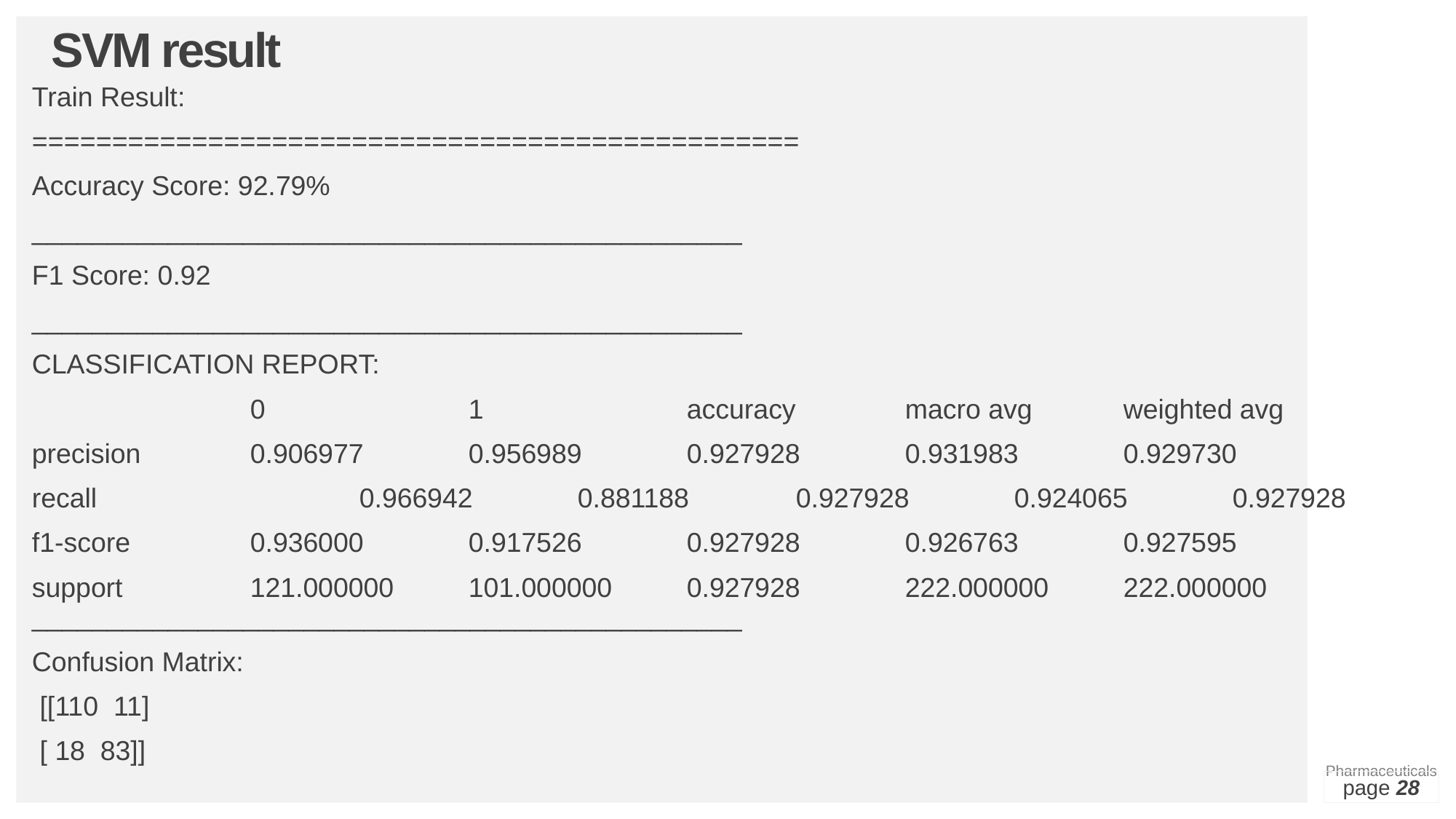

# SVM result
Train Result:
================================================
Accuracy Score: 92.79%
_______________________________________________
F1 Score: 0.92
_______________________________________________
CLASSIFICATION REPORT:
 		0           		1  		accuracy   	macro avg  	weighted avg
precision    	0.906977    	0.956989  	0.927928    	0.931983      	0.929730
recall       		0.966942    	0.881188  	0.927928    	0.924065      	0.927928
f1-score     	0.936000    	0.917526  	0.927928    	0.926763      	0.927595
support    	121.000000  	101.000000  	0.927928  	222.000000    	222.000000 _______________________________________________
Confusion Matrix:
 [[110  11]
 [ 18  83]]

page 28